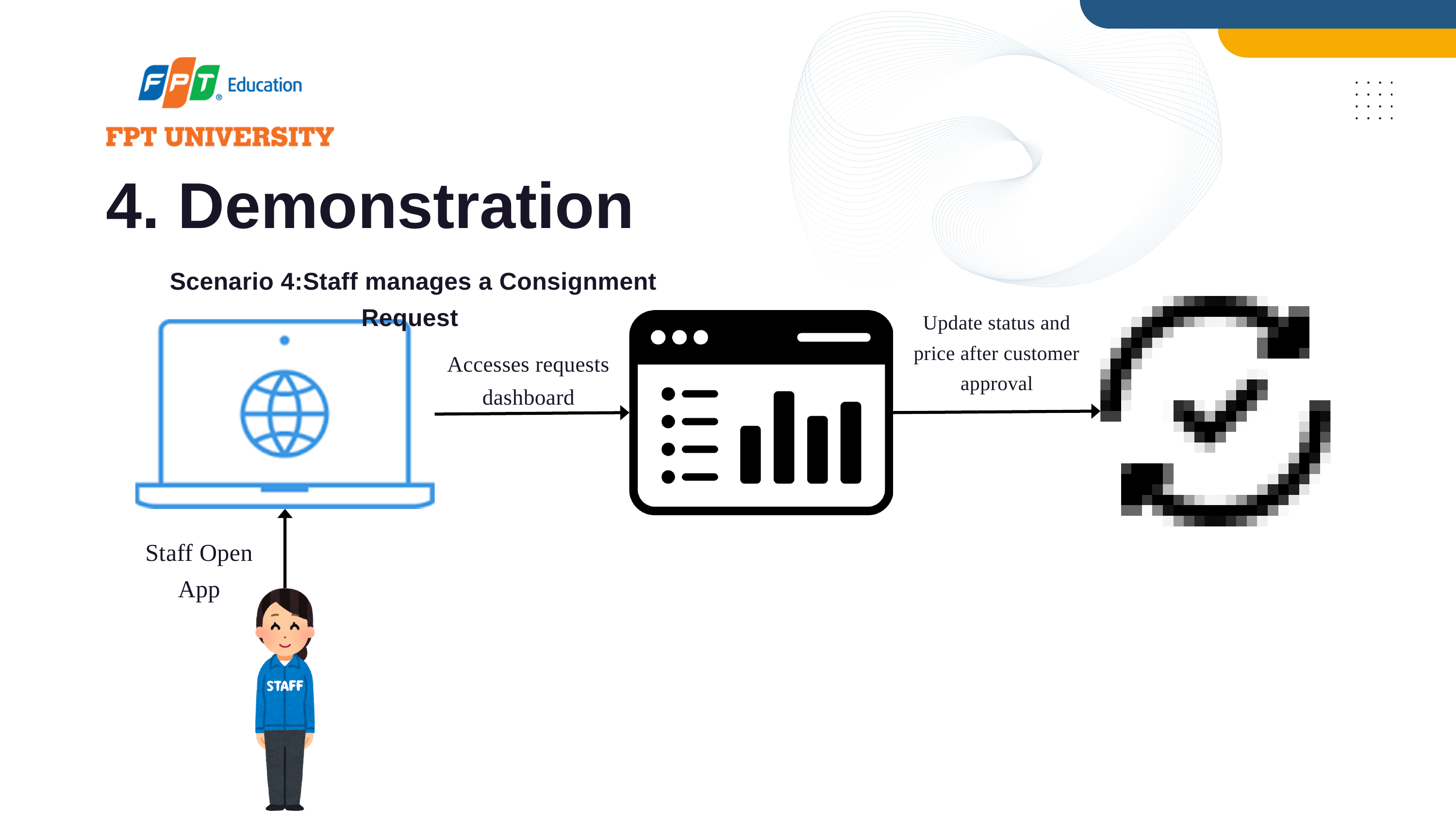

4. Demonstration
Scenario 4:Staff manages a Consignment Request

Update status and price after customer approval

Accesses requests dashboard

Staff Open App